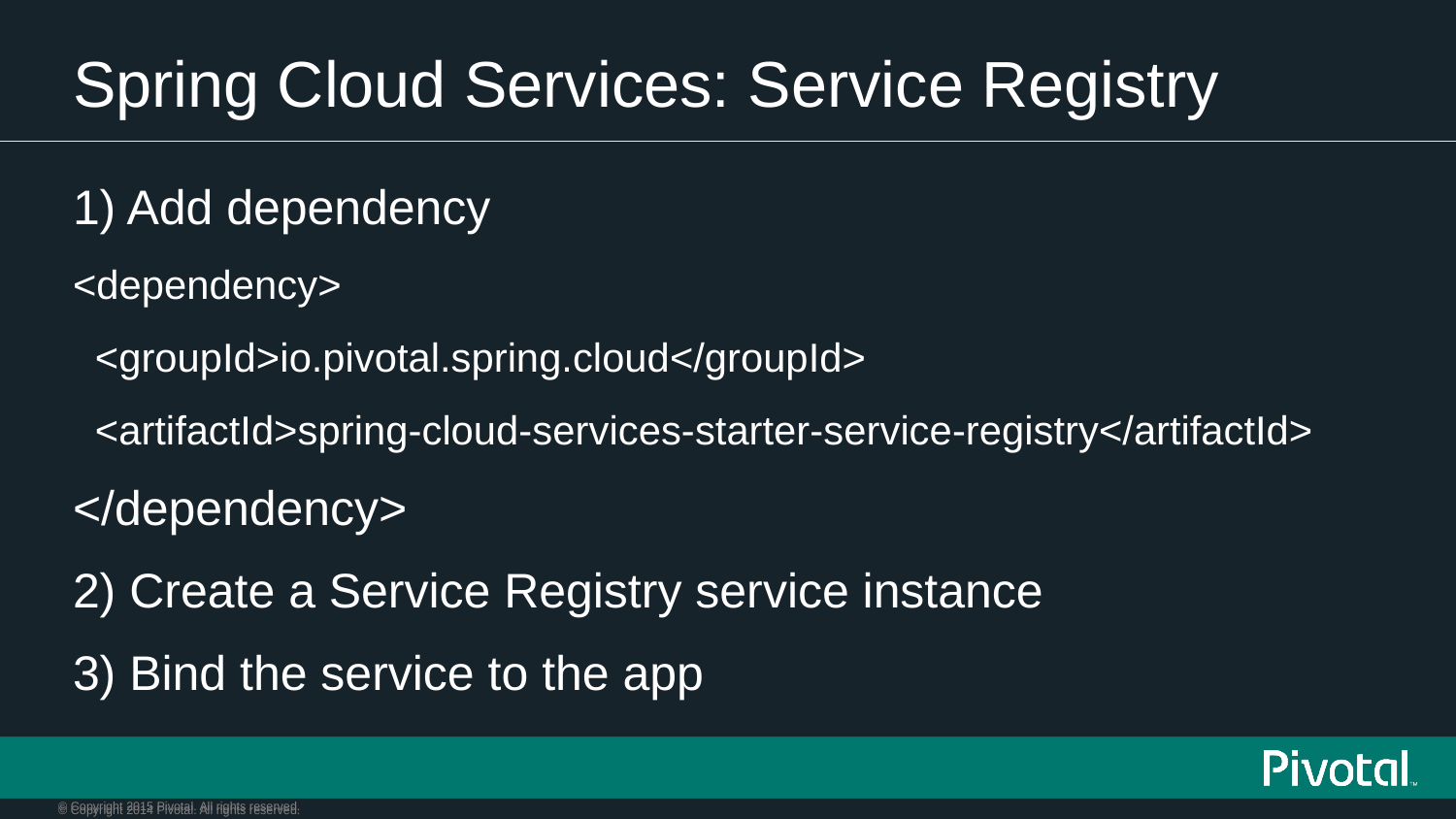

# Spring Cloud Services: Service Registry
1) Add dependency
<dependency>
  <groupId>io.pivotal.spring.cloud</groupId>
  <artifactId>spring-cloud-services-starter-service-registry</artifactId>
</dependency>
2) Create a Service Registry service instance
3) Bind the service to the app